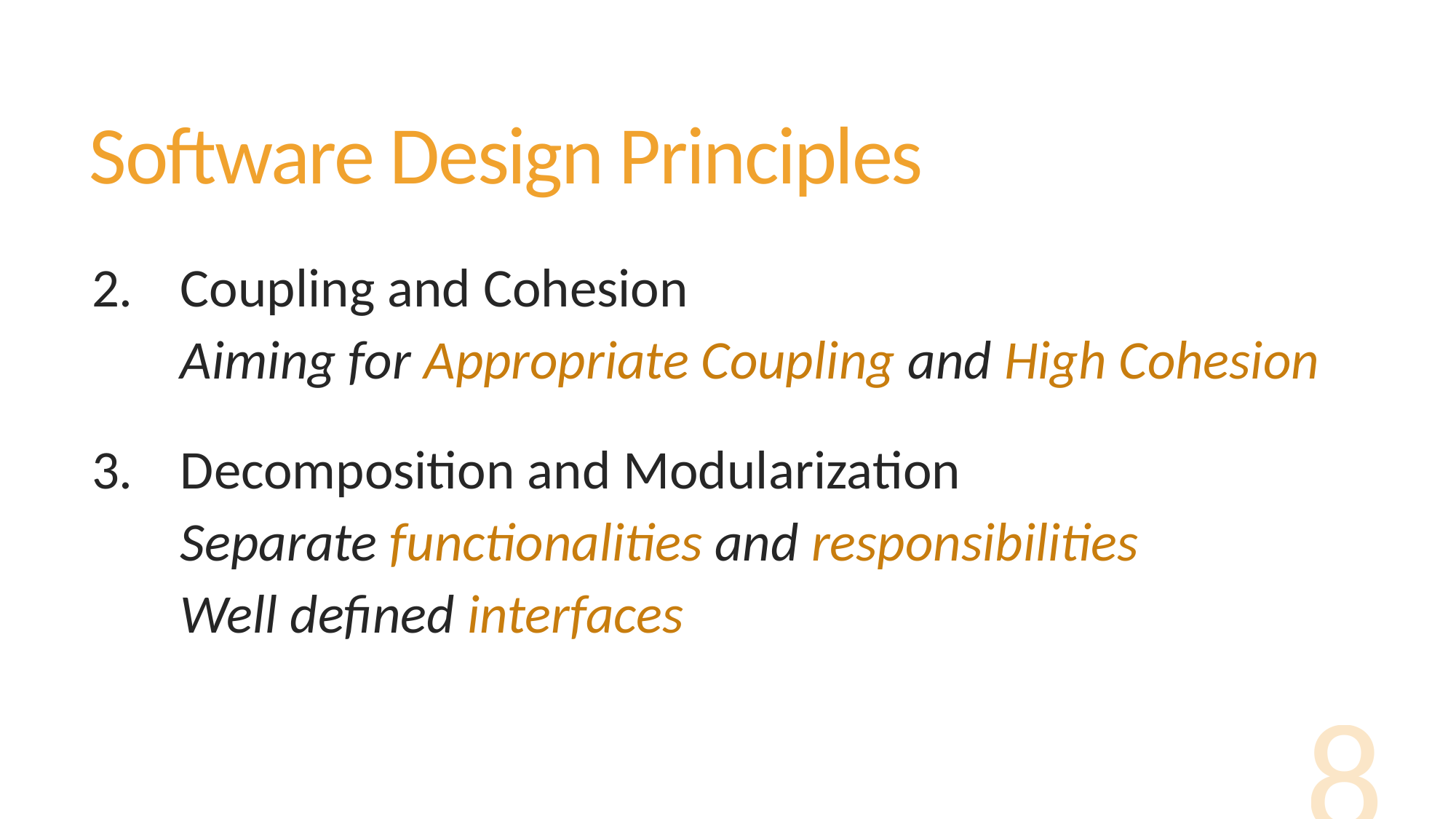

# Software Design Principles
Coupling and Cohesion
Aiming for Appropriate Coupling and High Cohesion
Decomposition and Modularization
Separate functionalities and responsibilities
Well defined interfaces
8